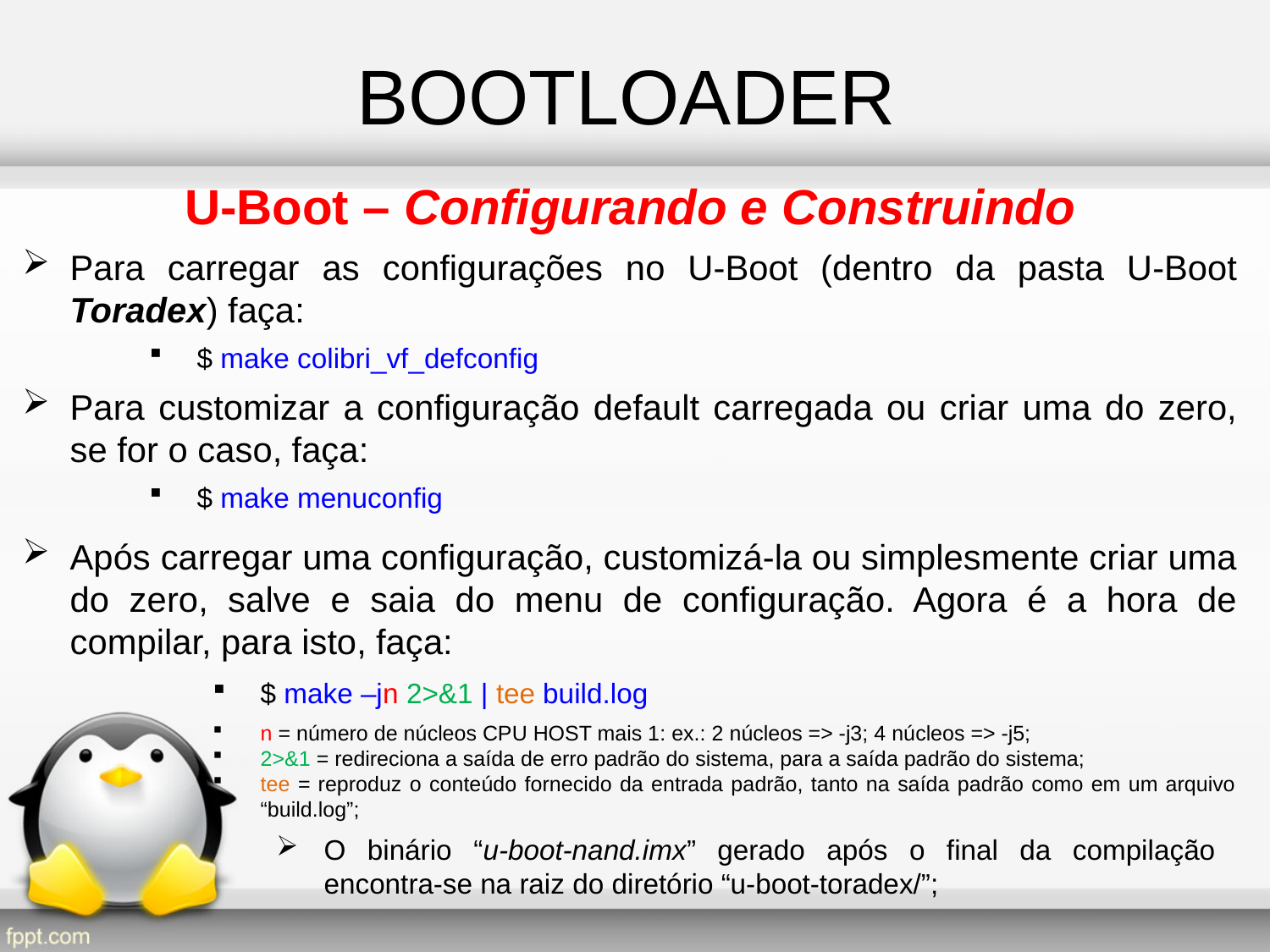

BOOTLOADER
U-Boot – Configurando e Construindo
Para carregar as configurações no U-Boot (dentro da pasta U-Boot Toradex) faça:
$ make colibri_vf_defconfig
Para customizar a configuração default carregada ou criar uma do zero, se for o caso, faça:
$ make menuconfig
Após carregar uma configuração, customizá-la ou simplesmente criar uma do zero, salve e saia do menu de configuração. Agora é a hora de compilar, para isto, faça:
$ make –jn 2>&1 | tee build.log
n = número de núcleos CPU HOST mais 1: ex.: 2 núcleos => -j3; 4 núcleos => -j5;
2>&1 = redireciona a saída de erro padrão do sistema, para a saída padrão do sistema;
tee = reproduz o conteúdo fornecido da entrada padrão, tanto na saída padrão como em um arquivo “build.log”;
O binário “u-boot-nand.imx” gerado após o final da compilação  encontra-se na raiz do diretório “u-boot-toradex/”;